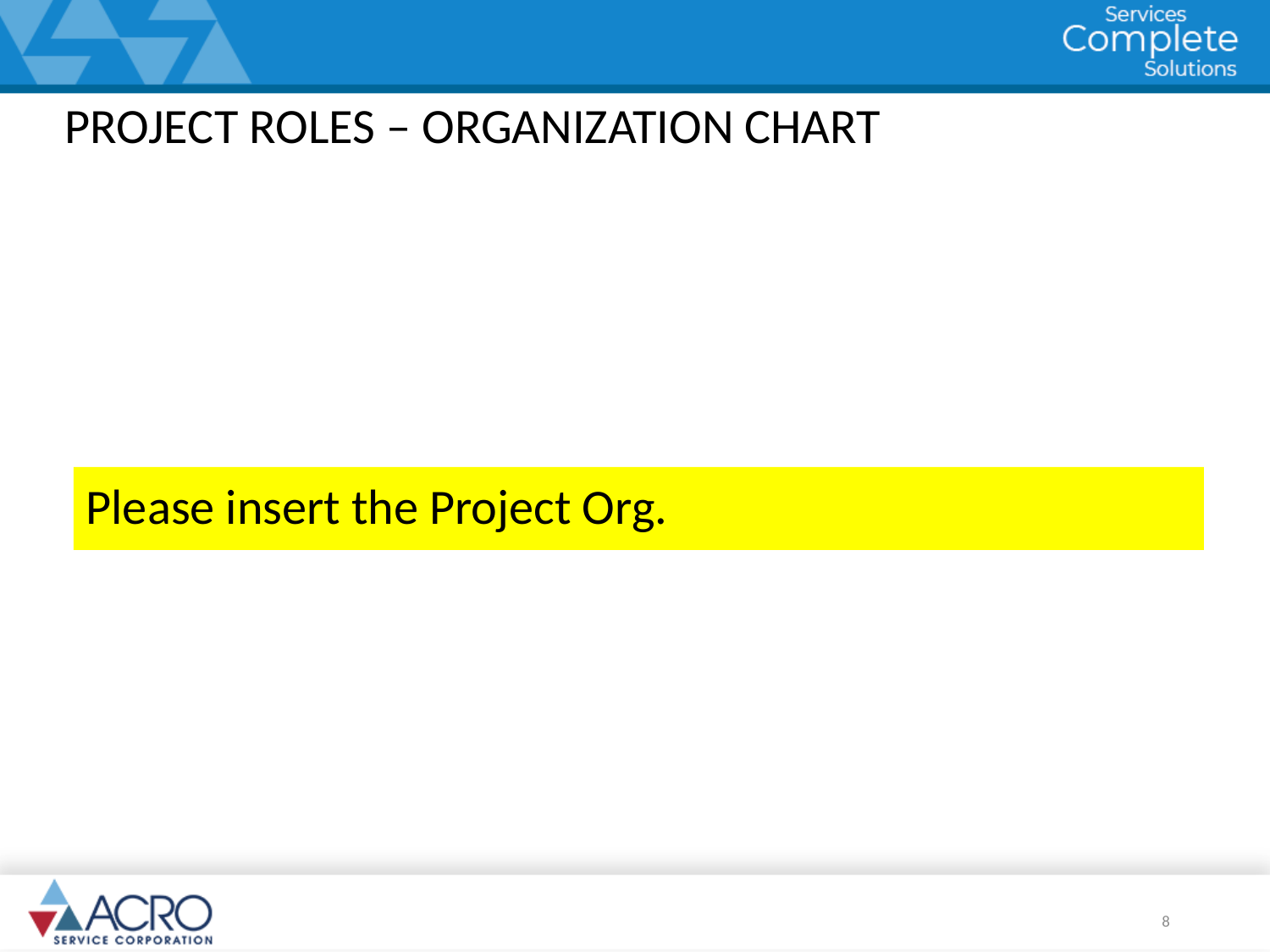

PROJECT ROLES – ORGANIZATION CHART

Please insert the Project Org.
8